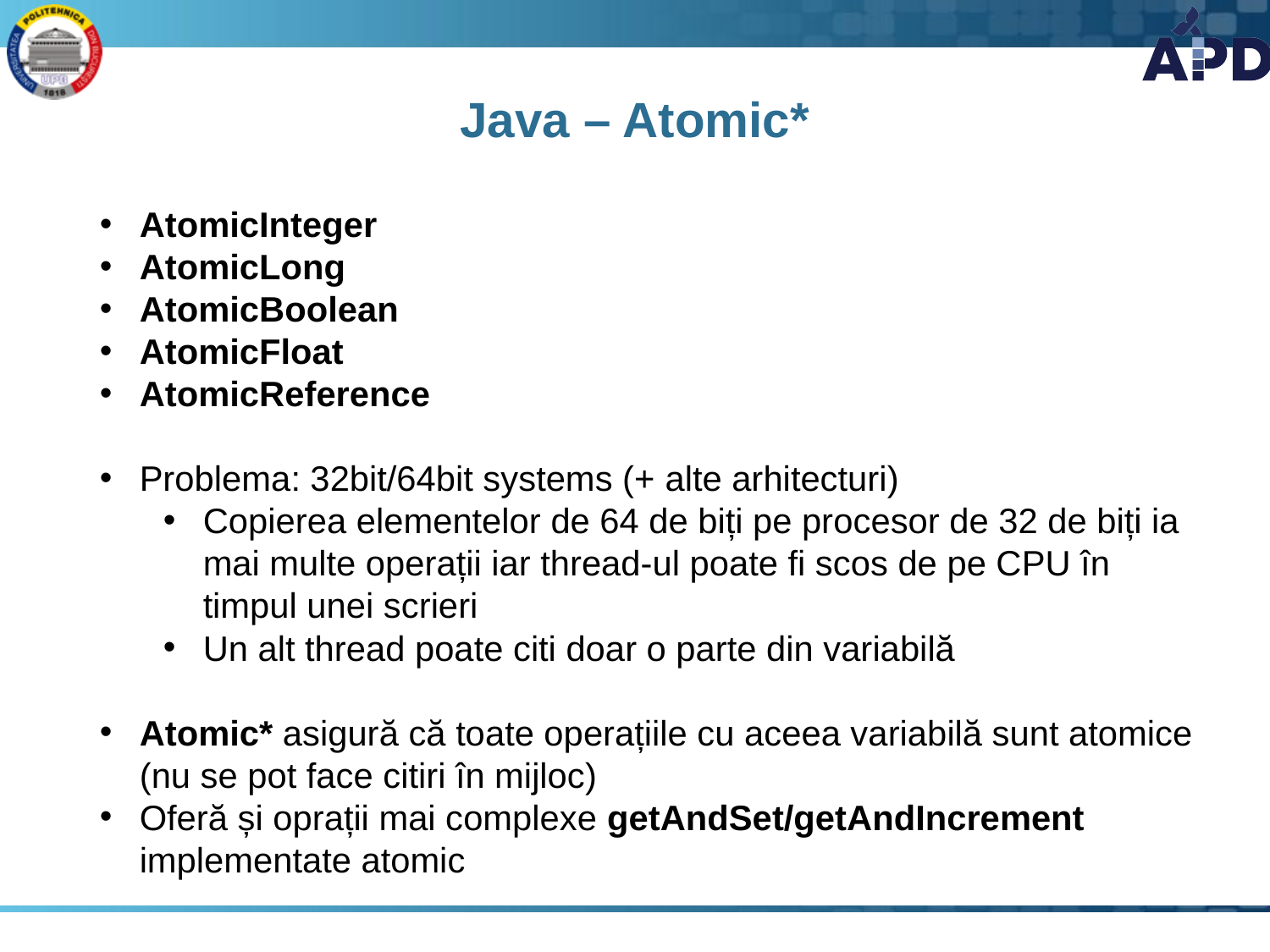

# Java – Atomic*
AtomicInteger
AtomicLong
AtomicBoolean
AtomicFloat
AtomicReference

Problema: 32bit/64bit systems (+ alte arhitecturi)
Copierea elementelor de 64 de biți pe procesor de 32 de biți ia mai multe operații iar thread-ul poate fi scos de pe CPU în timpul unei scrieri
Un alt thread poate citi doar o parte din variabilă

Atomic* asigură că toate operațiile cu aceea variabilă sunt atomice (nu se pot face citiri în mijloc)
Oferă și oprații mai complexe getAndSet/getAndIncrement implementate atomic